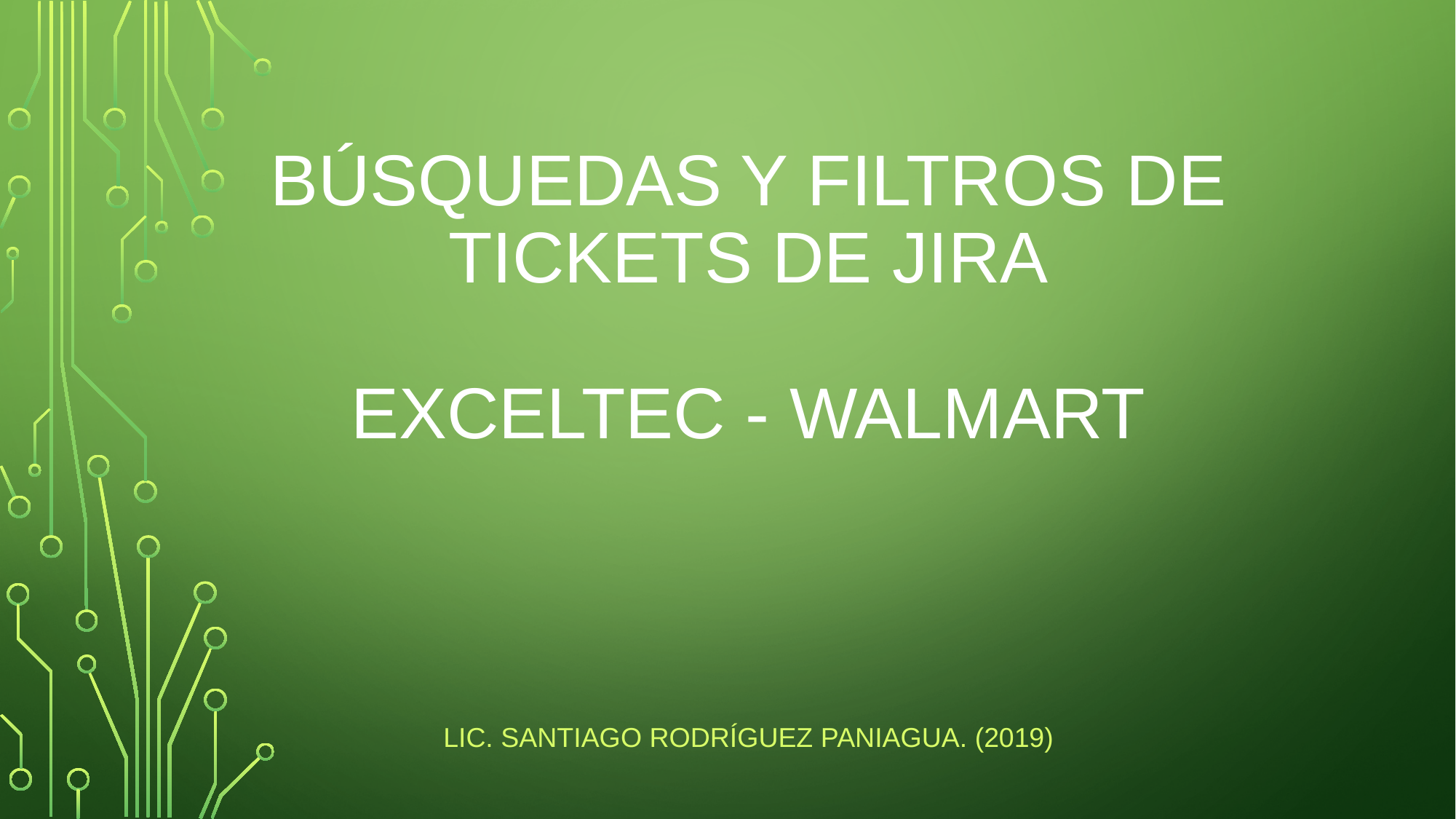

# Búsquedas y Filtros de Tickets de Jira Exceltec - Walmart
Lic. Santiago Rodríguez Paniagua. (2019)